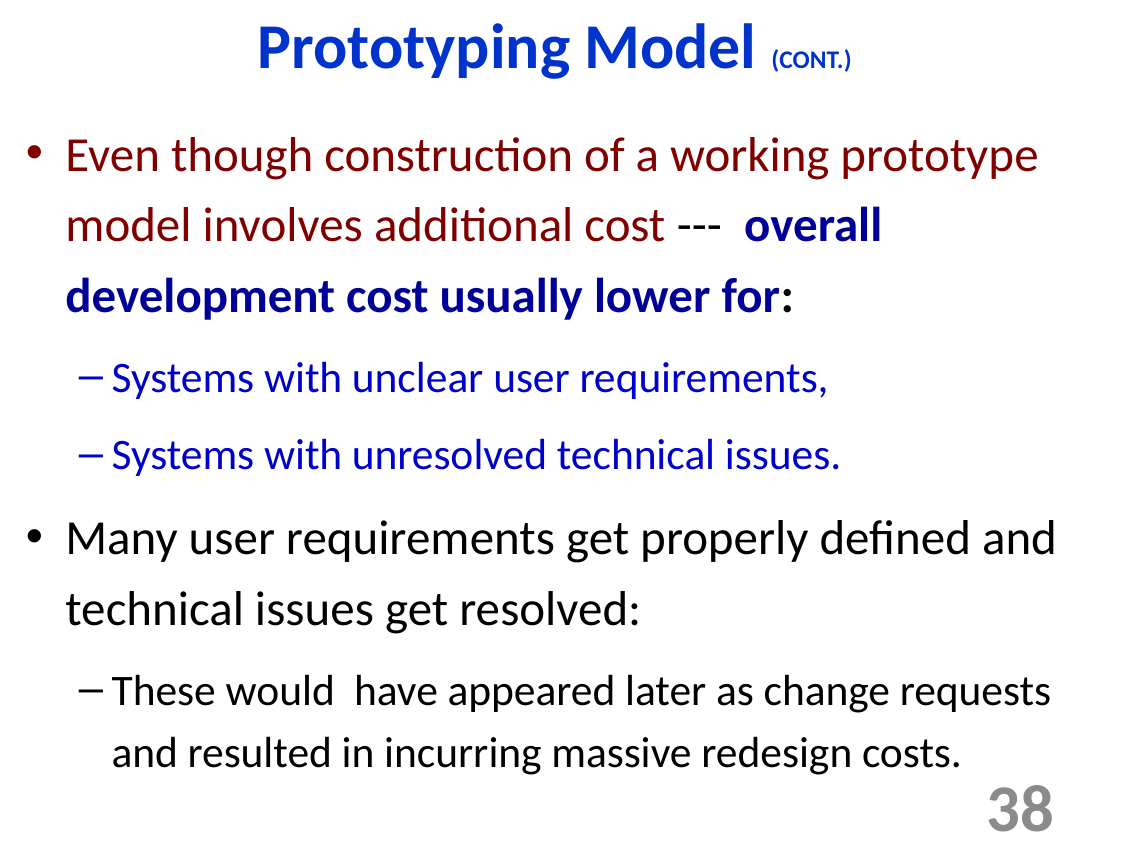

Prototyping Model (CONT.)‏
Even though construction of a working prototype model involves additional cost ---  overall development cost usually lower for:
Systems with unclear user requirements,
Systems with unresolved technical issues.
Many user requirements get properly defined and  technical issues get resolved:
These would  have appeared later as change requests and resulted in incurring massive redesign costs.
38